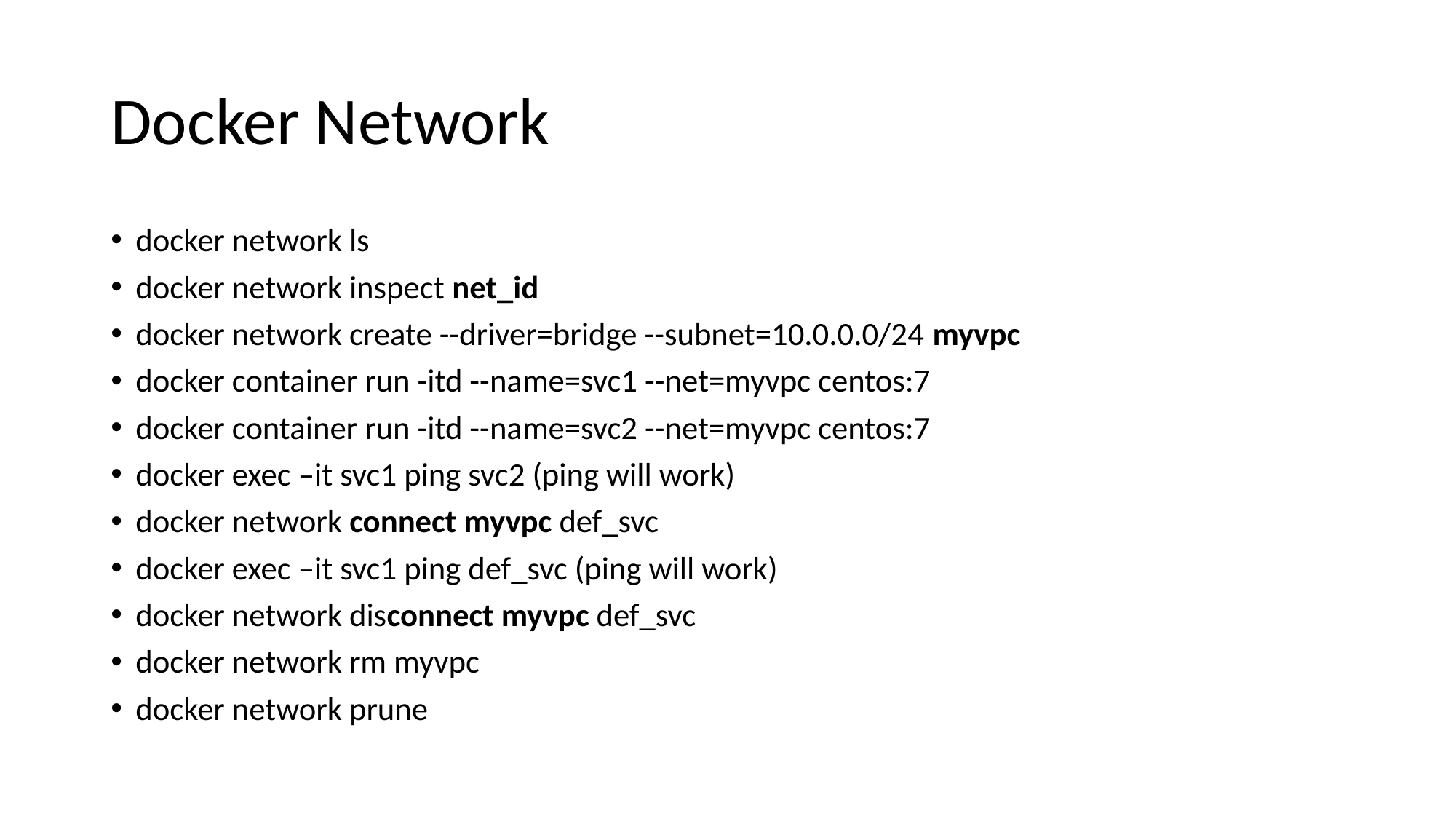

# Docker Network
docker network ls
docker network inspect net_id
docker network create --driver=bridge --subnet=10.0.0.0/24 myvpc
docker container run -itd --name=svc1 --net=myvpc centos:7
docker container run -itd --name=svc2 --net=myvpc centos:7
docker exec –it svc1 ping svc2 (ping will work)
docker network connect myvpc def_svc
docker exec –it svc1 ping def_svc (ping will work)
docker network disconnect myvpc def_svc
docker network rm myvpc
docker network prune